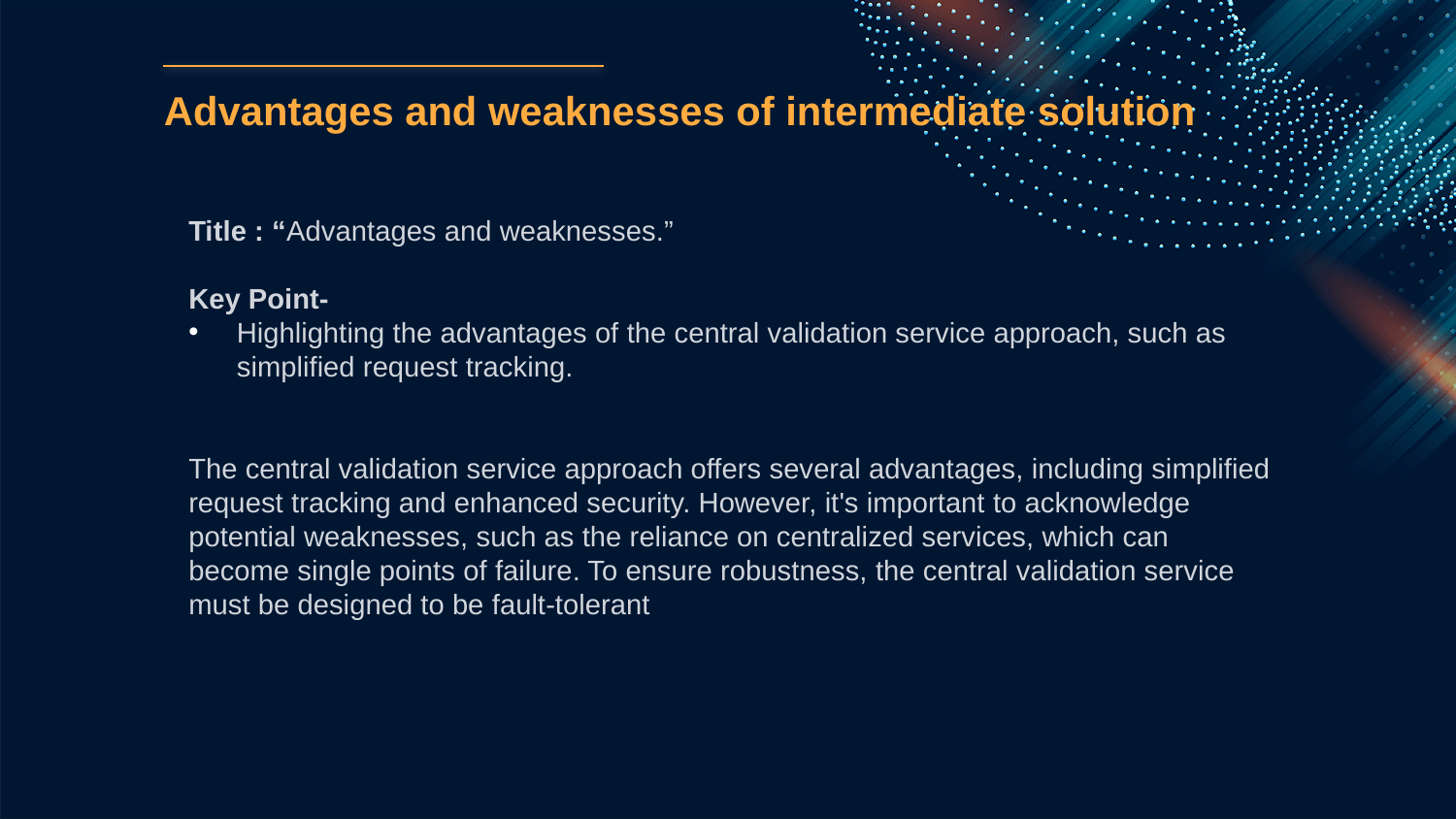

# Advantages and weaknesses of intermediate solution
Title : “Advantages and weaknesses.”

Key Point-
Highlighting the advantages of the central validation service approach, such as simplified request tracking.

The central validation service approach offers several advantages, including simplified request tracking and enhanced security. However, it's important to acknowledge potential weaknesses, such as the reliance on centralized services, which can become single points of failure. To ensure robustness, the central validation service must be designed to be fault-tolerant